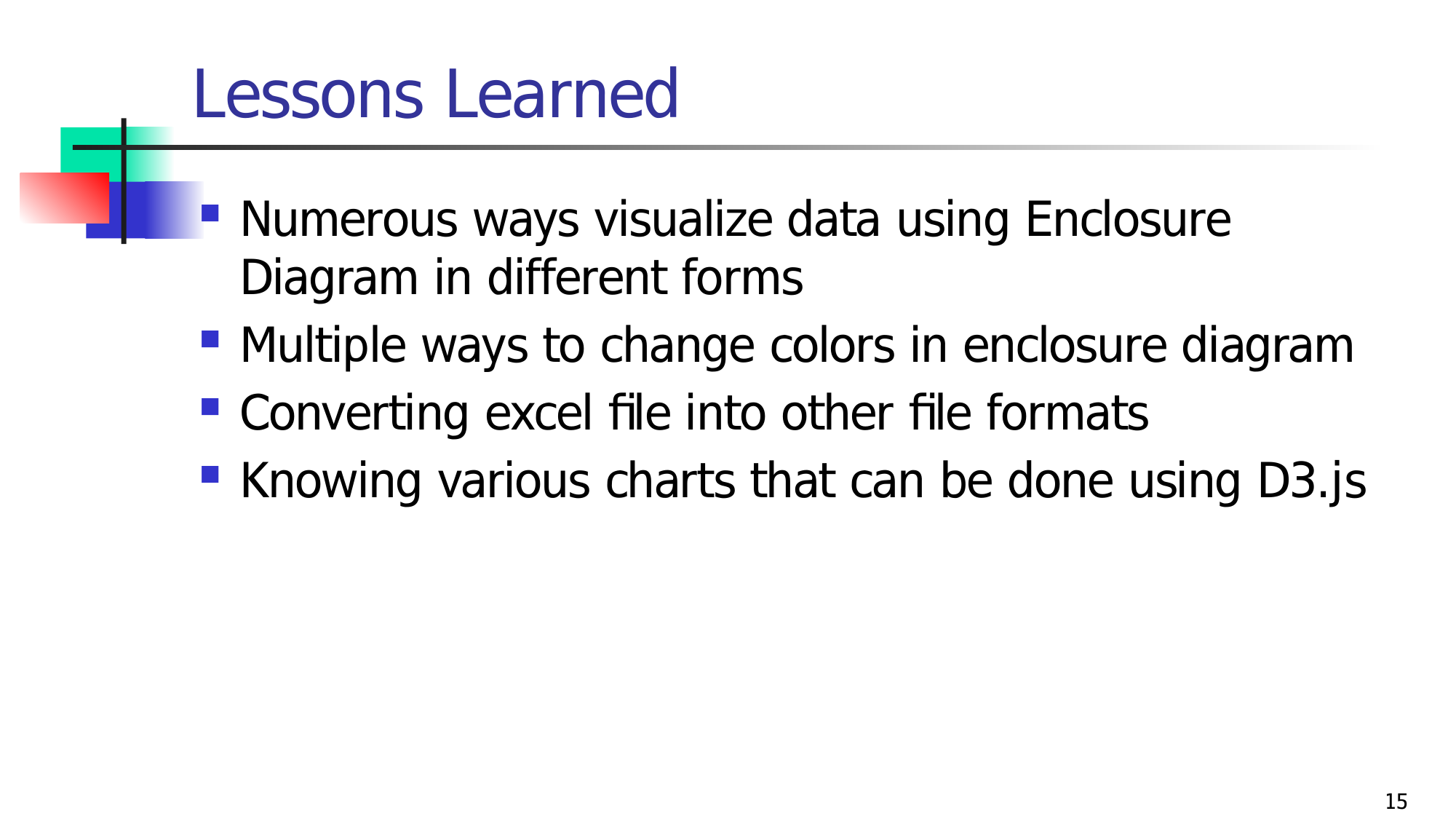

# Lessons Learned
Numerous ways visualize data using Enclosure Diagram in different forms
Multiple ways to change colors in enclosure diagram
Converting excel file into other file formats
Knowing various charts that can be done using D3.js

15